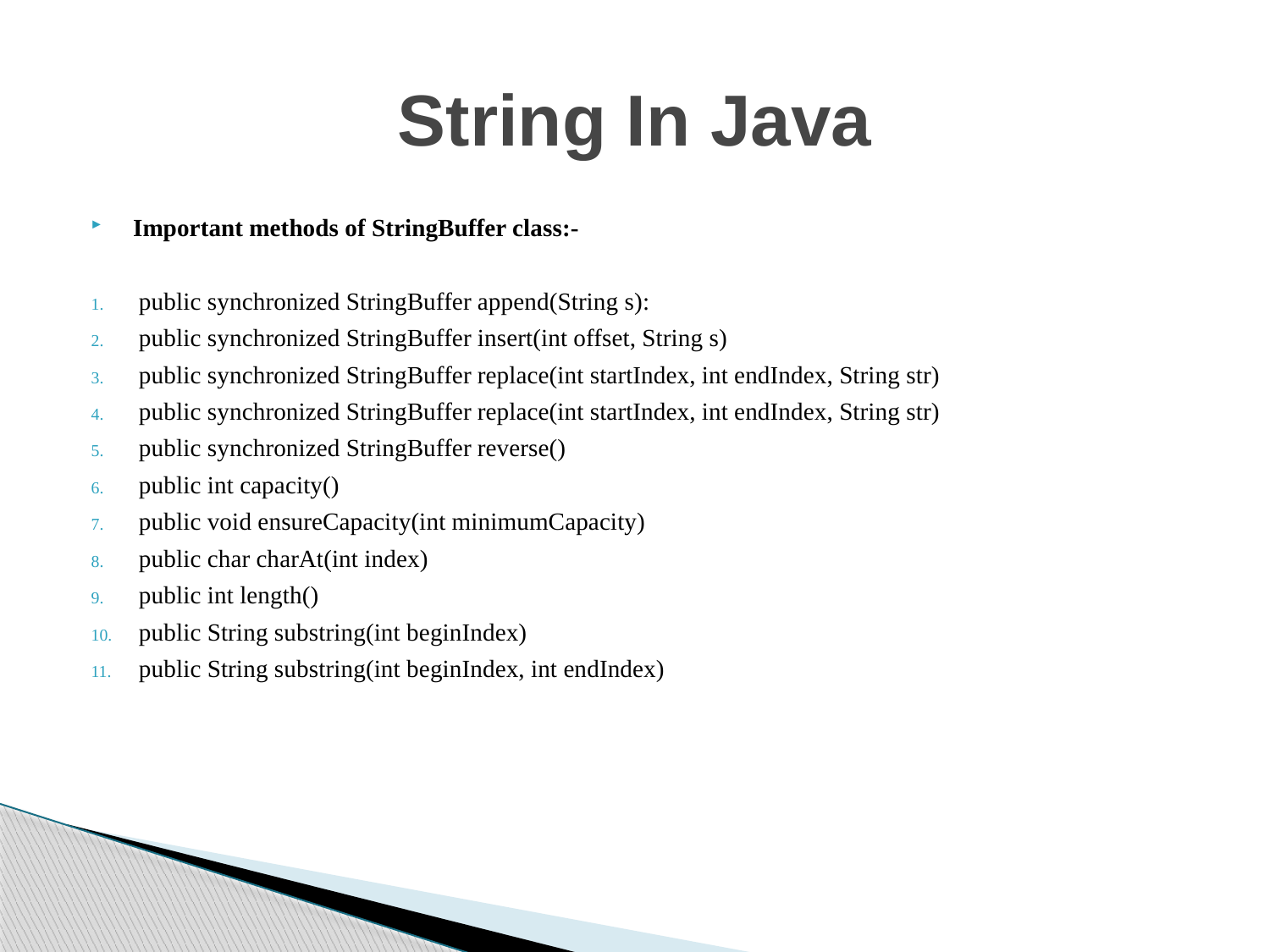

# String In Java
 Important methods of StringBuffer class:-

public synchronized StringBuffer append(String s):
public synchronized StringBuffer insert(int offset, String s)
public synchronized StringBuffer replace(int startIndex, int endIndex, String str)
public synchronized StringBuffer replace(int startIndex, int endIndex, String str)
public synchronized StringBuffer reverse()
public int capacity()
public void ensureCapacity(int minimumCapacity)
public char charAt(int index)
public int length()
public String substring(int beginIndex)
public String substring(int beginIndex, int endIndex)